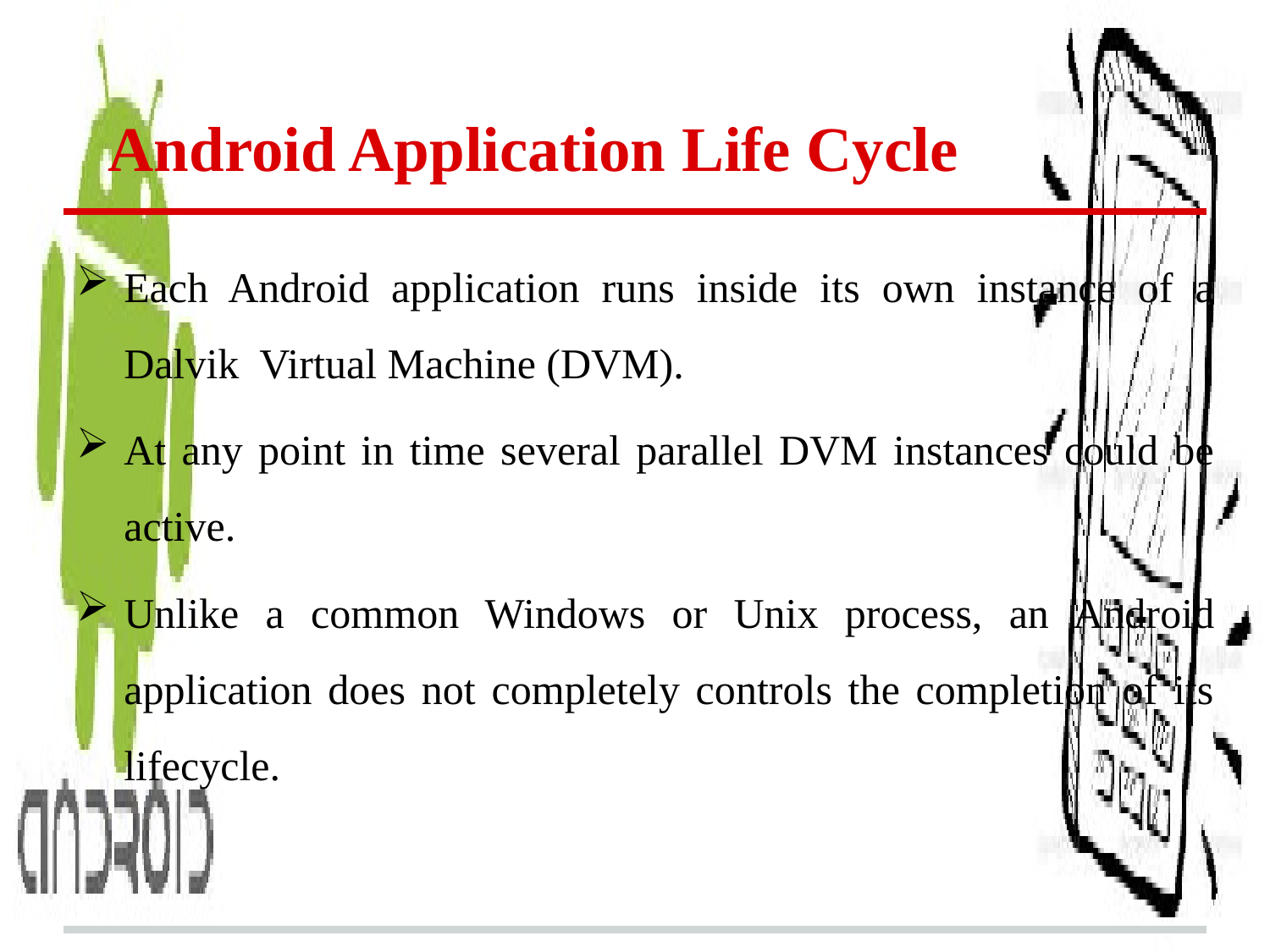

# Android Application Life Cycle
Each Android application runs inside its own instance of a Dalvik  Virtual Machine (DVM).
At any point in time several parallel DVM instances could be active.
Unlike a common Windows or Unix process, an Android application does not completely controls the completion of its lifecycle.